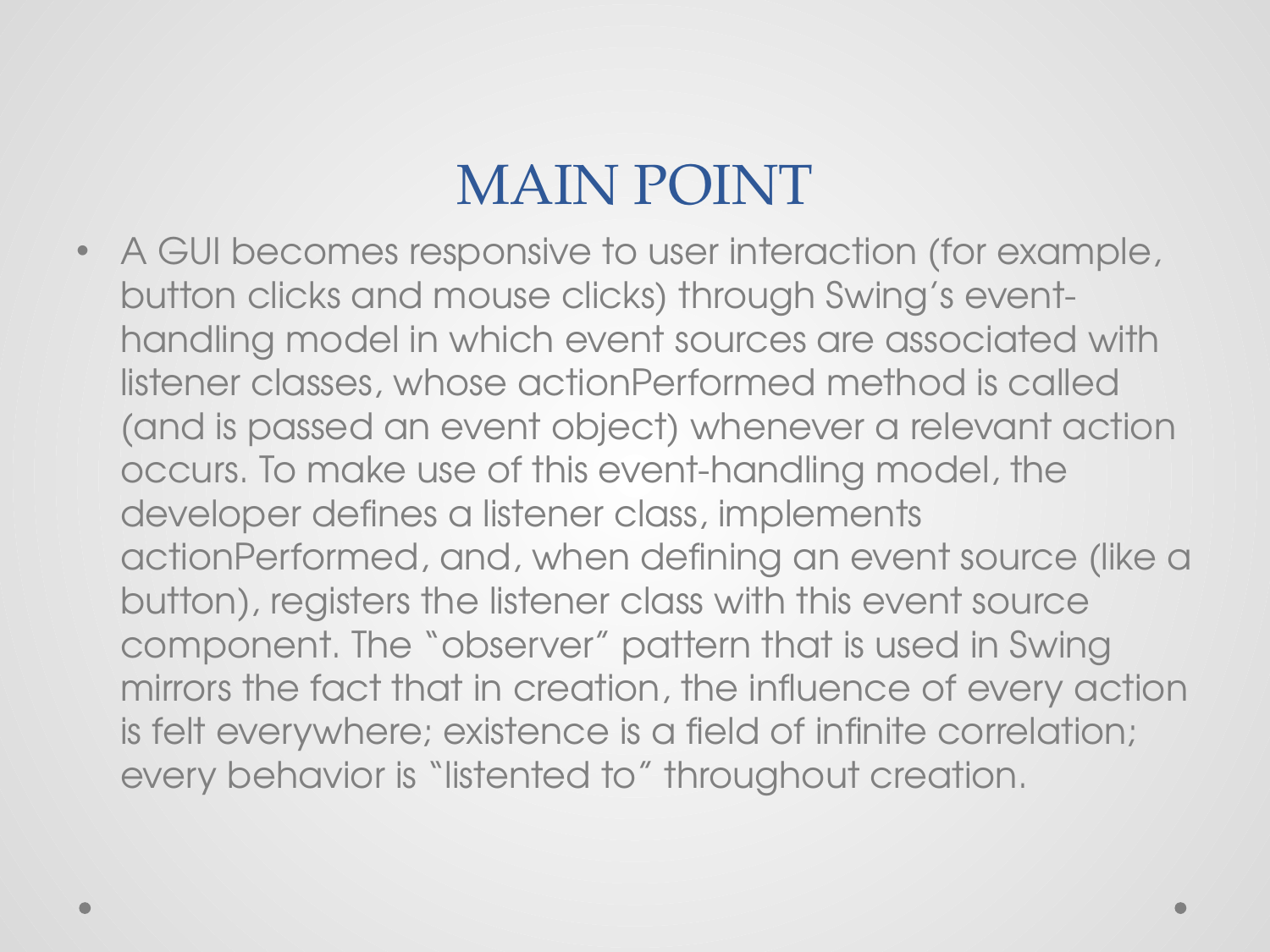

# MAIN POINT
A GUI becomes responsive to user interaction (for example, button clicks and mouse clicks) through Swing’s event-handling model in which event sources are associated with listener classes, whose actionPerformed method is called (and is passed an event object) whenever a relevant action occurs. To make use of this event-handling model, the developer defines a listener class, implements actionPerformed, and, when defining an event source (like a button), registers the listener class with this event source component. The “observer” pattern that is used in Swing mirrors the fact that in creation, the influence of every action is felt everywhere; existence is a field of infinite correlation; every behavior is “listented to” throughout creation.